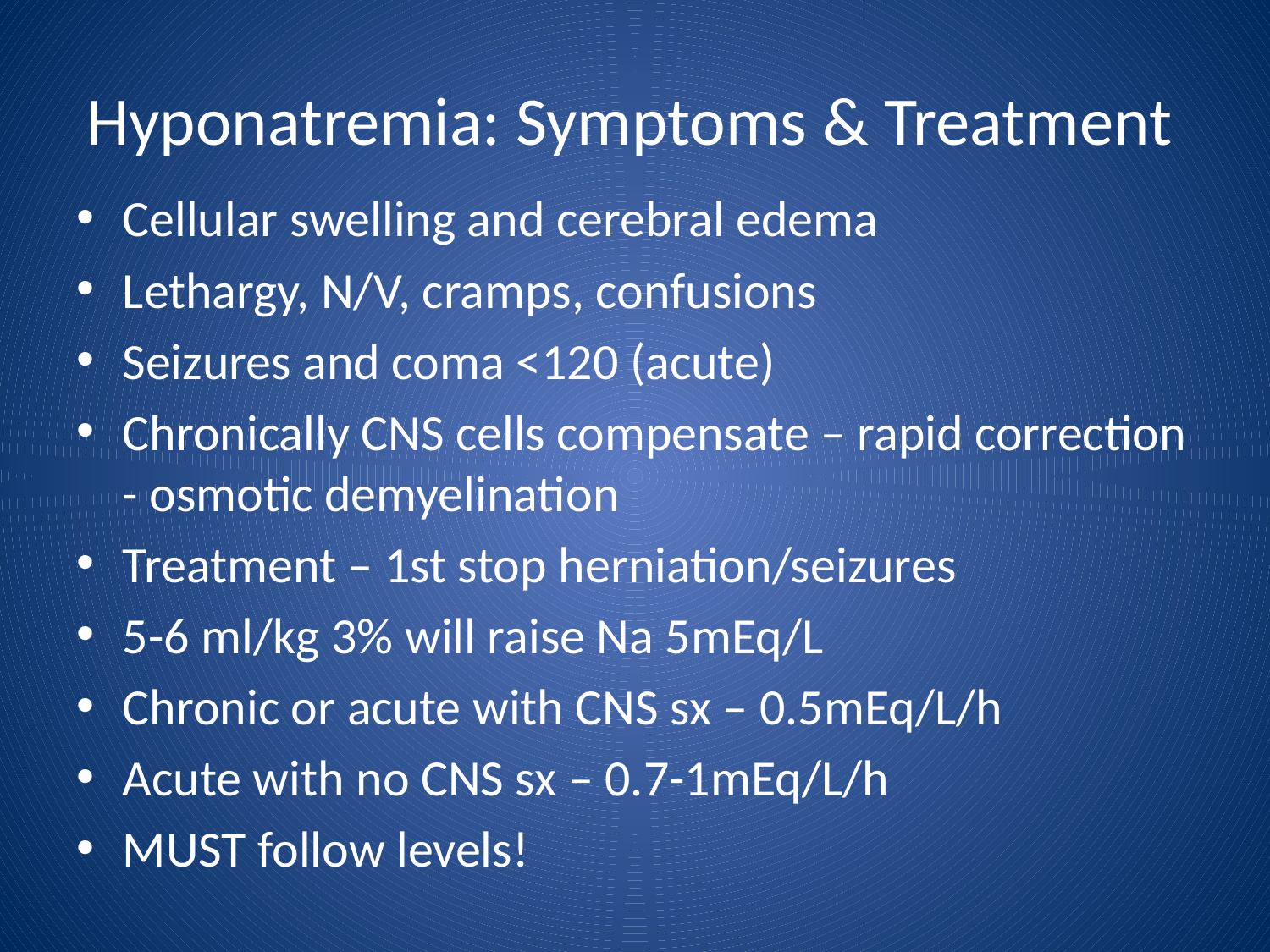

# Hyponatremia: Symptoms & Treatment
Cellular swelling and cerebral edema
Lethargy, N/V, cramps, confusions
Seizures and coma <120 (acute)
Chronically CNS cells compensate – rapid correction - osmotic demyelination
Treatment – 1st stop herniation/seizures
5-6 ml/kg 3% will raise Na 5mEq/L
Chronic or acute with CNS sx – 0.5mEq/L/h
Acute with no CNS sx – 0.7-1mEq/L/h
MUST follow levels!